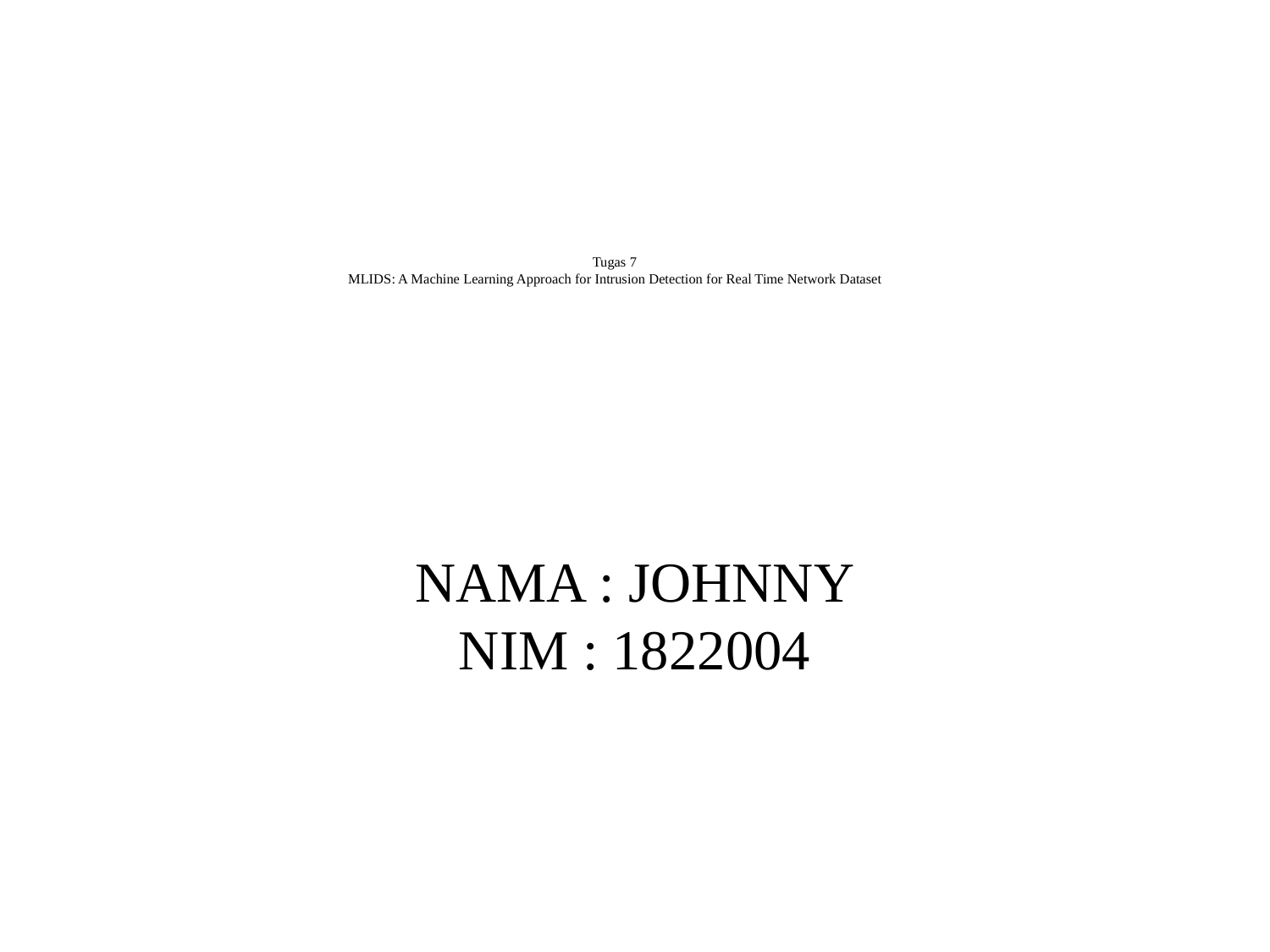

# Tugas 7 MLIDS: A Machine Learning Approach for Intrusion Detection for Real Time Network Dataset
NAMA : JOHNNY
NIM : 1822004